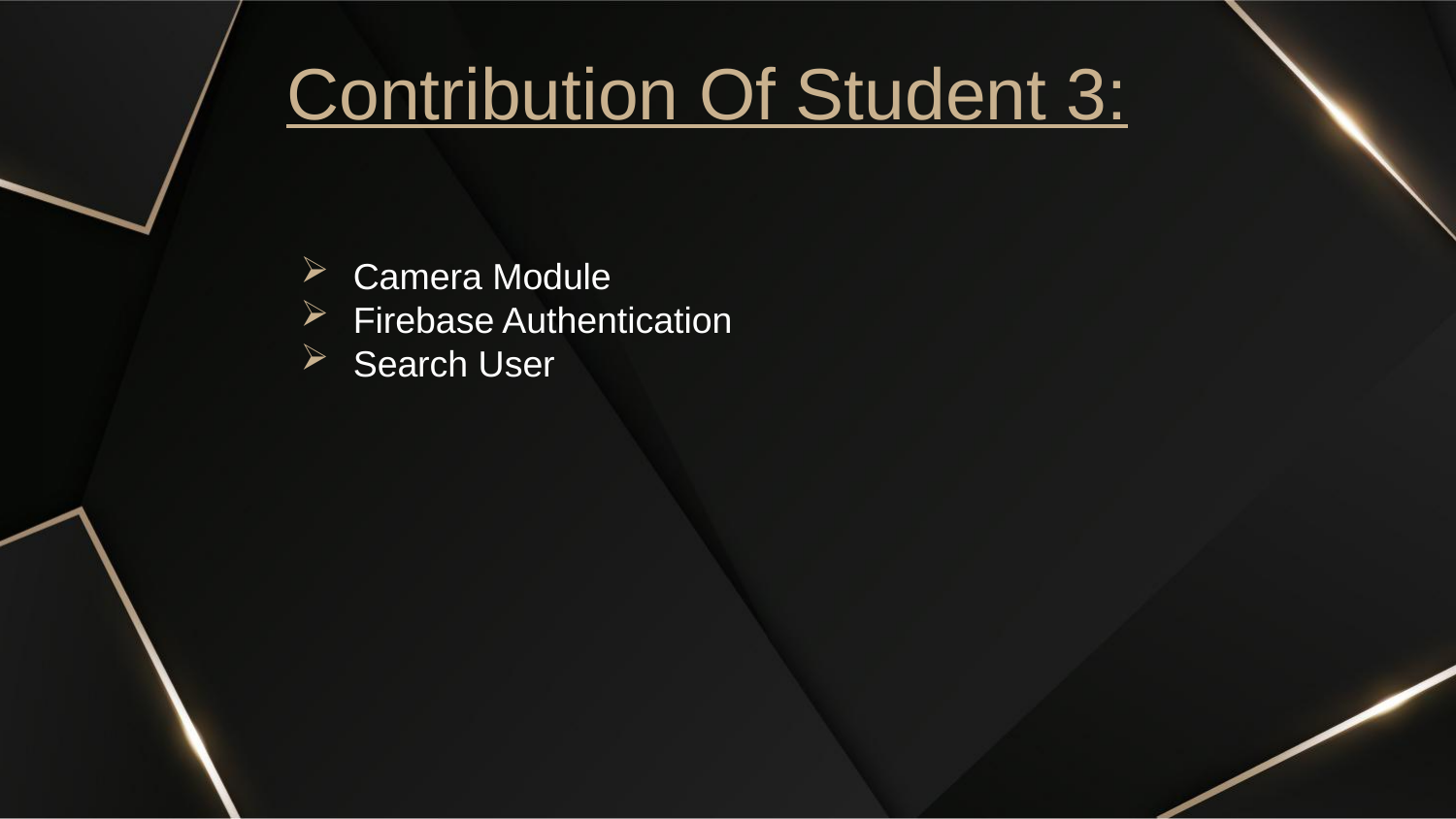

# Contribution Of Student 3:
Camera Module
Firebase Authentication
Search User